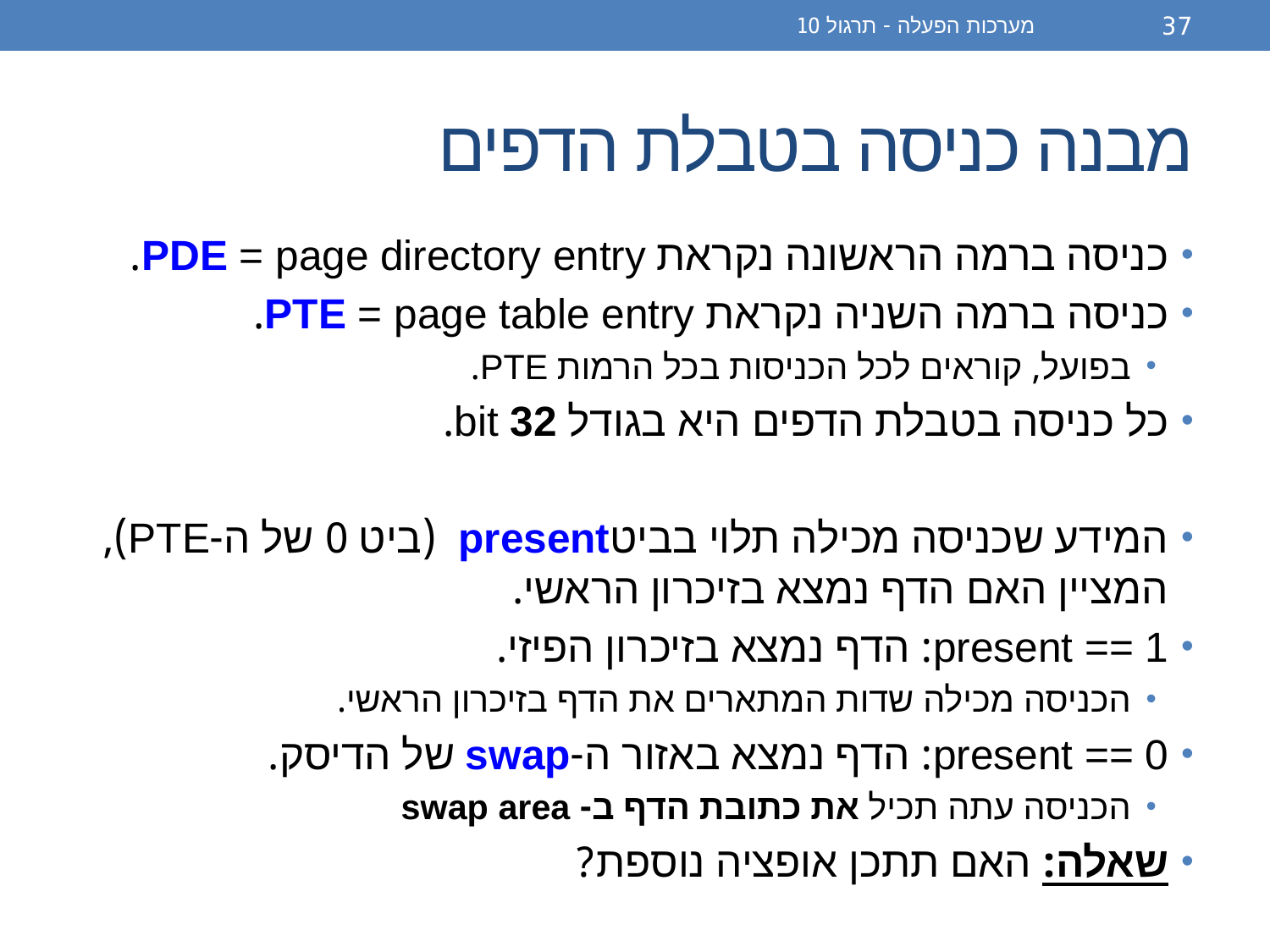

מערכות הפעלה - תרגול 10
37
# מבנה כניסה בטבלת הדפים
כניסה ברמה הראשונה נקראת PDE = page directory entry.
כניסה ברמה השניה נקראת PTE = page table entry.
בפועל, קוראים לכל הכניסות בכל הרמות PTE.
כל כניסה בטבלת הדפים היא בגודל bit 32.

המידע שכניסה מכילה תלוי בביטpresent  (ביט 0 של ה-PTE), המציין האם הדף נמצא בזיכרון הראשי.
present == 1: הדף נמצא בזיכרון הפיזי.
הכניסה מכילה שדות המתארים את הדף בזיכרון הראשי.
present == 0: הדף נמצא באזור ה-swap של הדיסק.
הכניסה עתה תכיל את כתובת הדף ב- swap area
שאלה: האם תתכן אופציה נוספת?